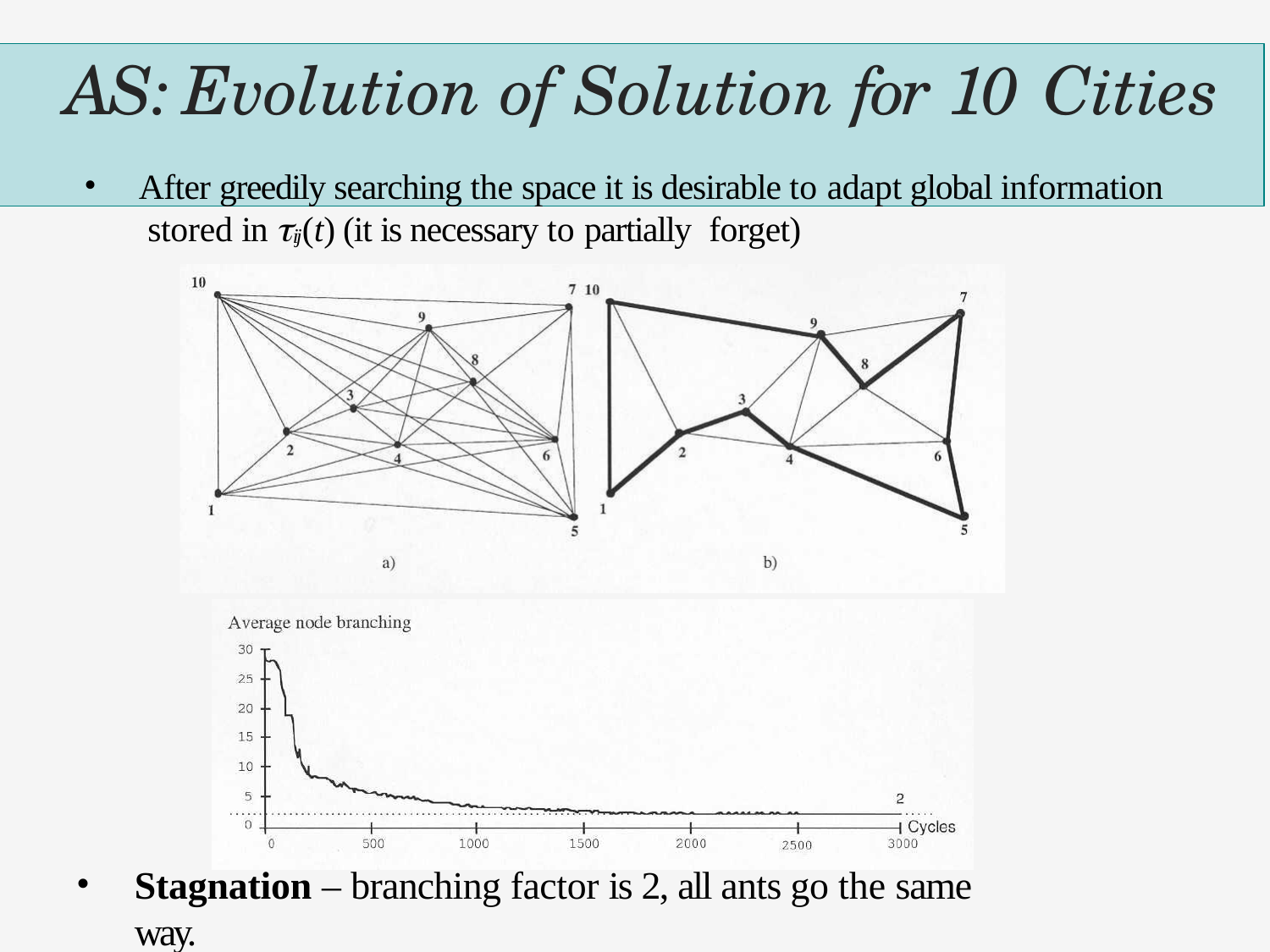

# AS: Evolution of Solution for 10 Cities
After greedily searching the space it is desirable to adapt global information  stored in τij(t) (it is necessary to partially  forget)

Stagnation – branching factor is 2, all ants go the same way.